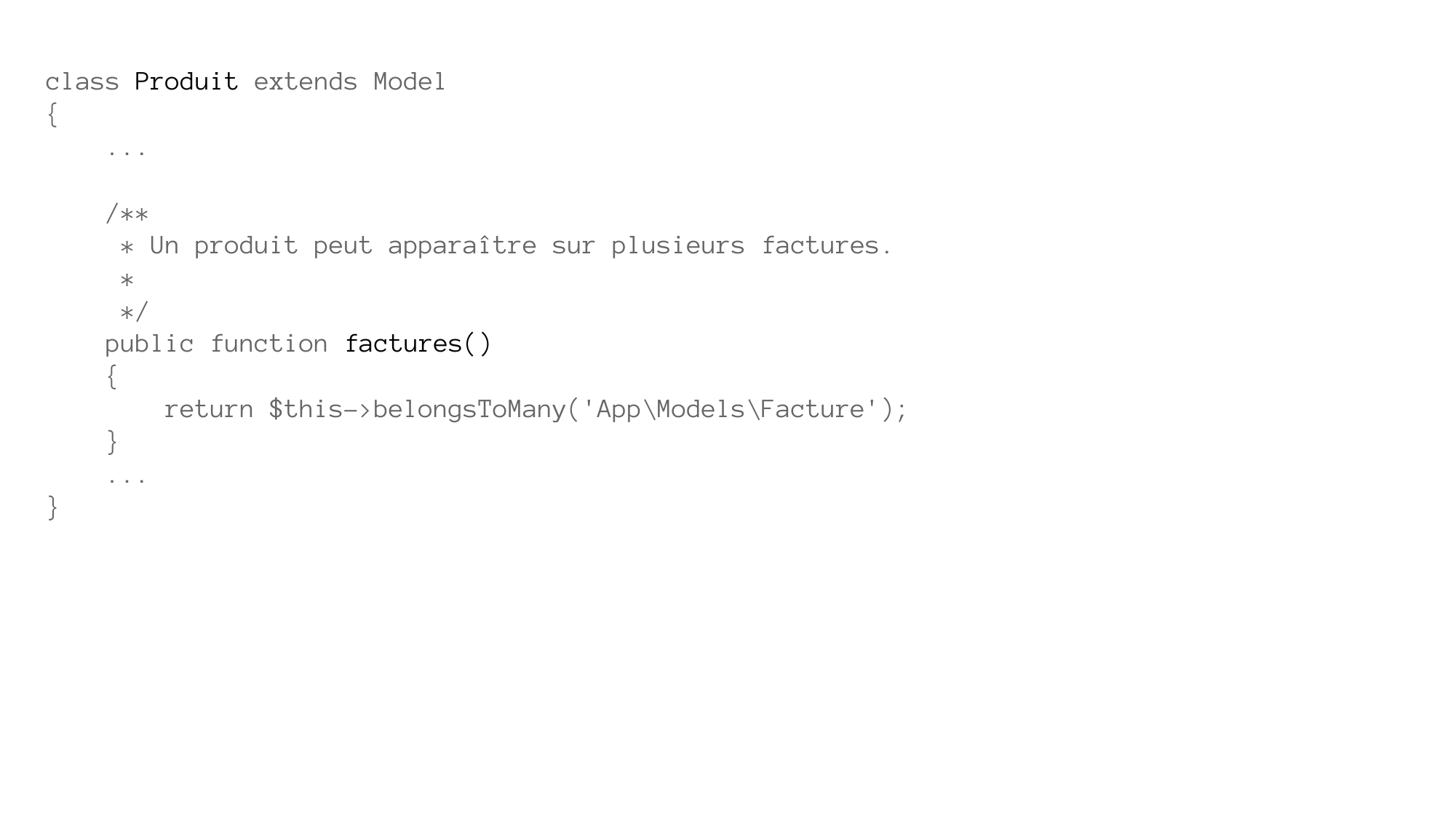

class Produit extends Model
{
    ...

    /**
     * Un produit peut apparaître sur plusieurs factures.
     *
     */
    public function factures()
    {
        return $this->belongsToMany('App\Models\Facture');
    }
    ...
}